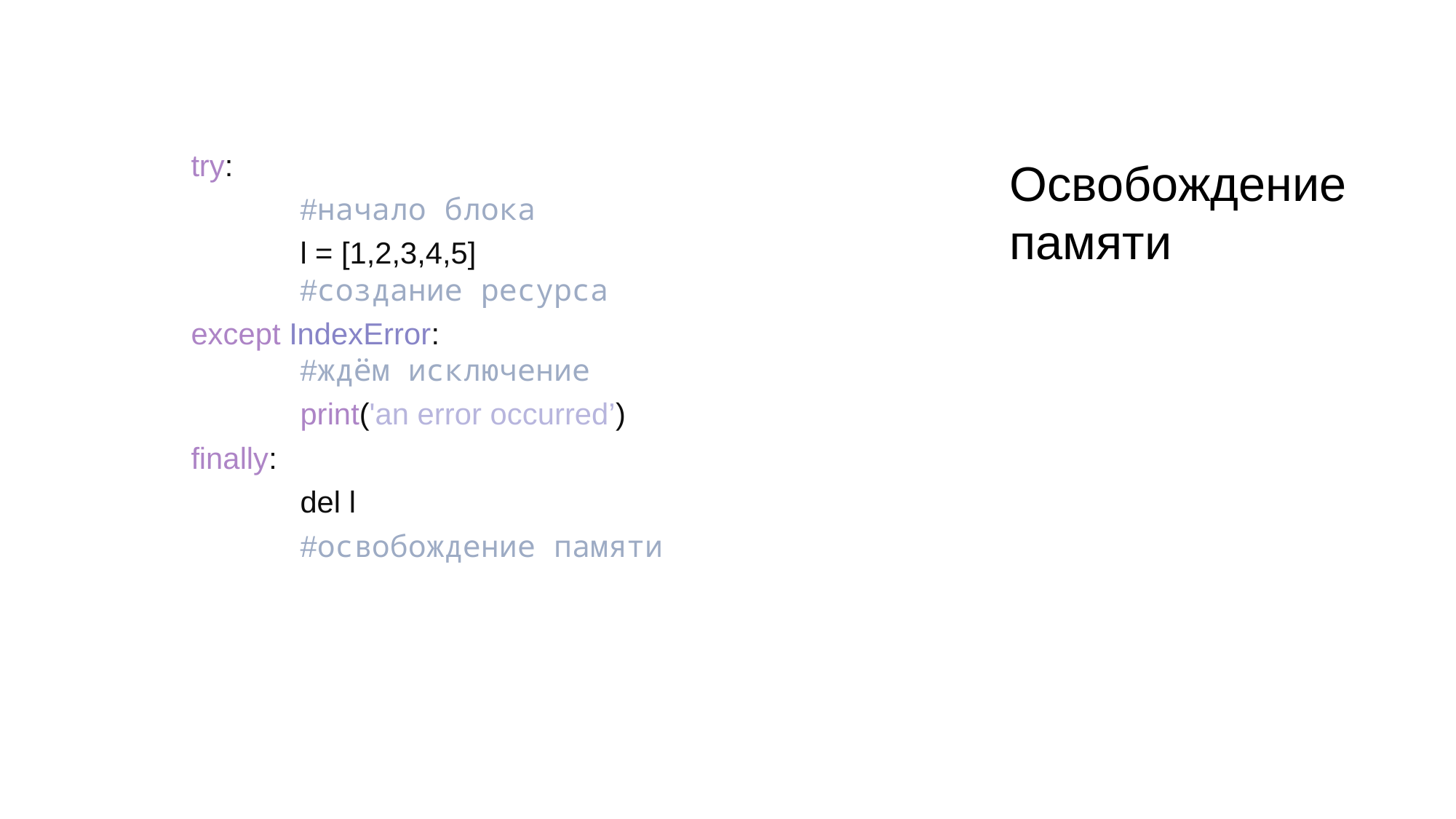

# Освобождение памяти

	try:
    		#начало блока
    		l = [1,2,3,4,5]						#создание ресурса
	except IndexError:						#ждём исключение
    		print('an error occurred’)
	finally:
    		del l
    		#освобождение памяти